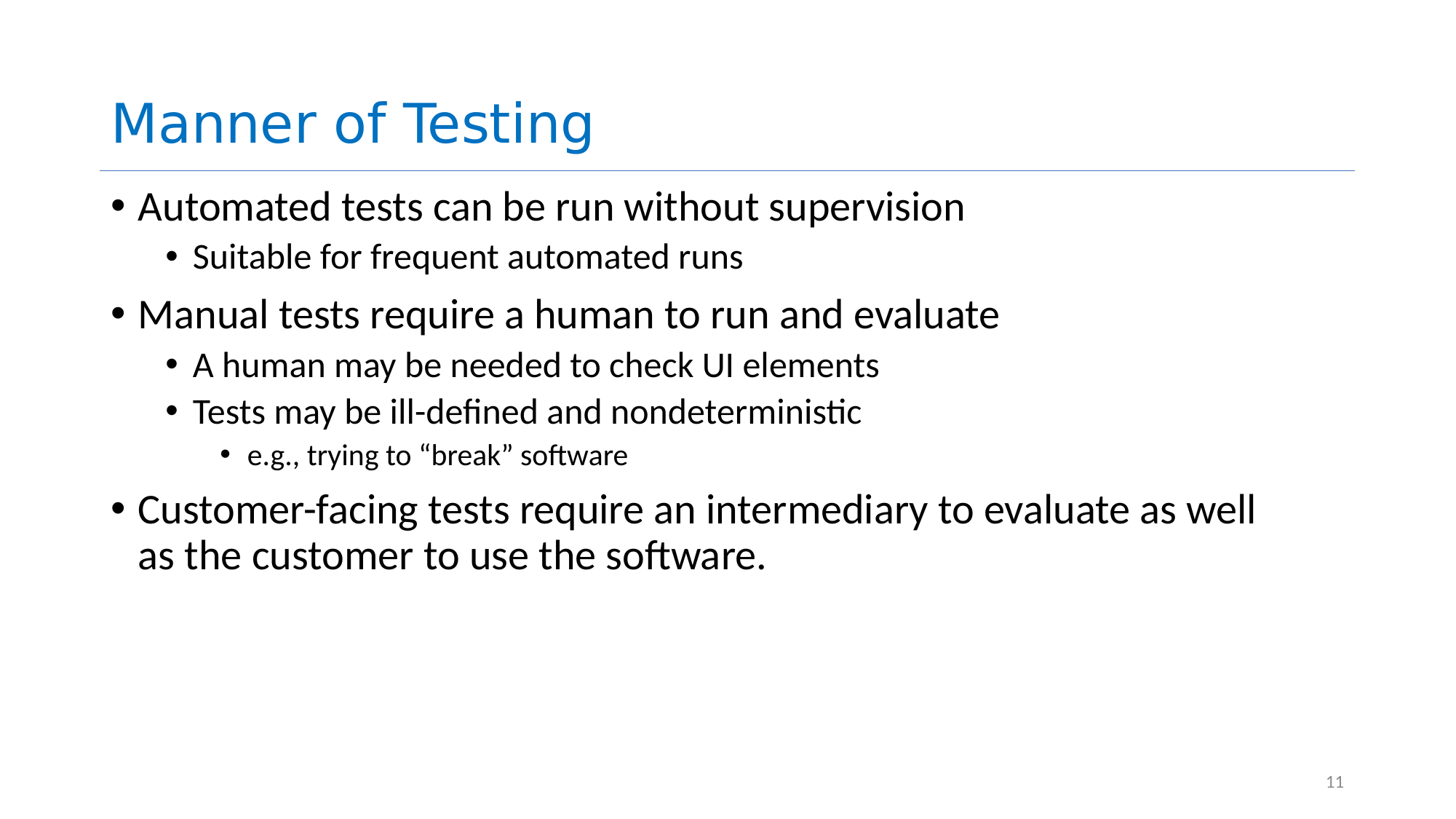

# Manner of Testing
Automated tests can be run without supervision
Suitable for frequent automated runs
Manual tests require a human to run and evaluate
A human may be needed to check UI elements
Tests may be ill-defined and nondeterministic
e.g., trying to “break” software
Customer-facing tests require an intermediary to evaluate as well as the customer to use the software.
11